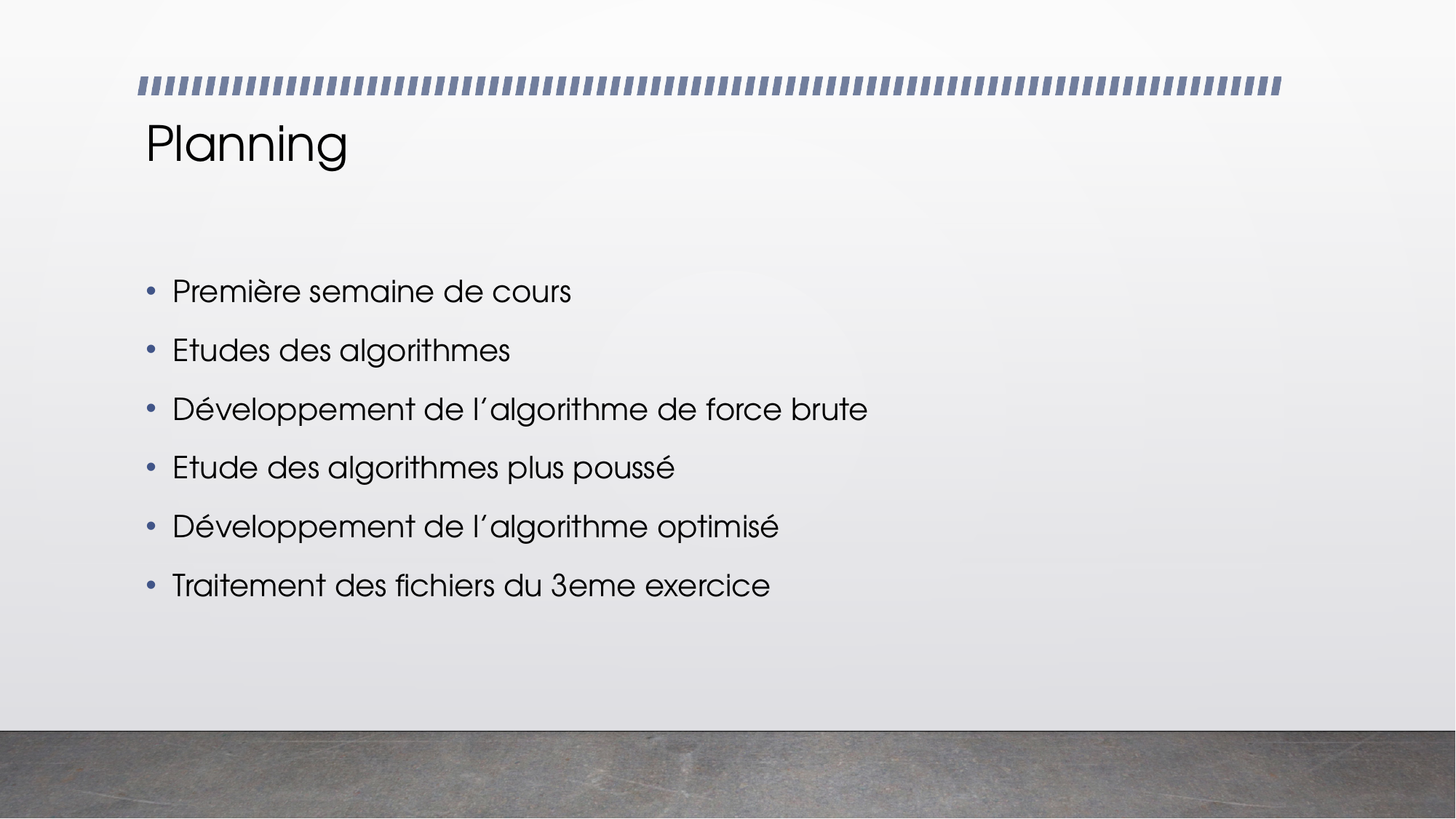

# Planning
Première semaine de cours
Etudes des algorithmes
Développement de l’algorithme de force brute
Etude des algorithmes plus poussé
Développement de l’algorithme optimisé
Traitement des fichiers du 3eme exercice